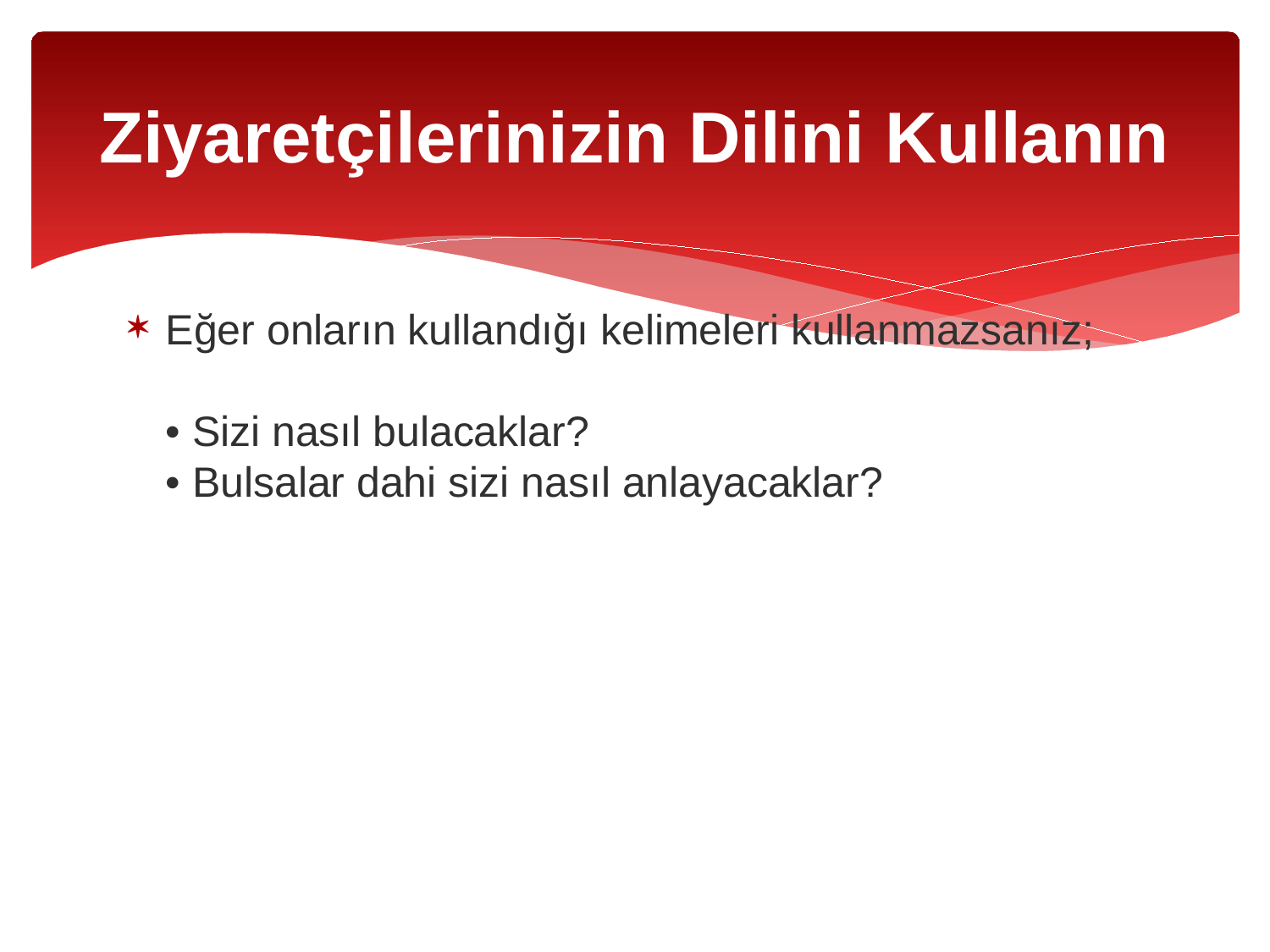

# Ziyaretçilerinizin Dilini Kullanın
Eğer onların kullandığı kelimeleri kullanmazsanız;
• Sizi nasıl bulacaklar?
• Bulsalar dahi sizi nasıl anlayacaklar?